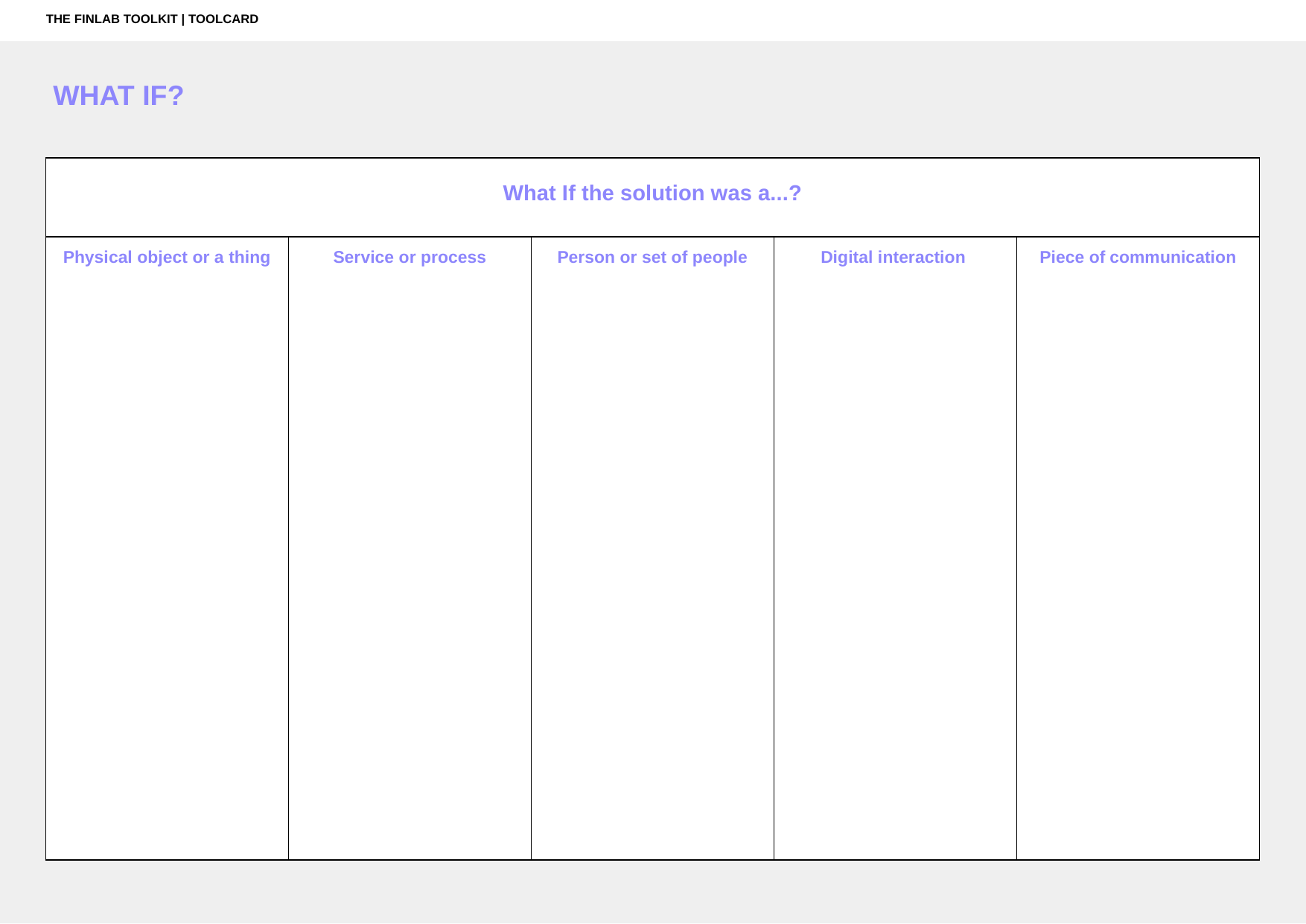

THE FINLAB TOOLKIT | TOOLCARD

WHAT IF?
| What If the solution was a...? |  |  |  |  |
| --- | --- | --- | --- | --- |
| Physical object or a thing | Service or process | Person or set of people | Digital interaction | Piece of communication |